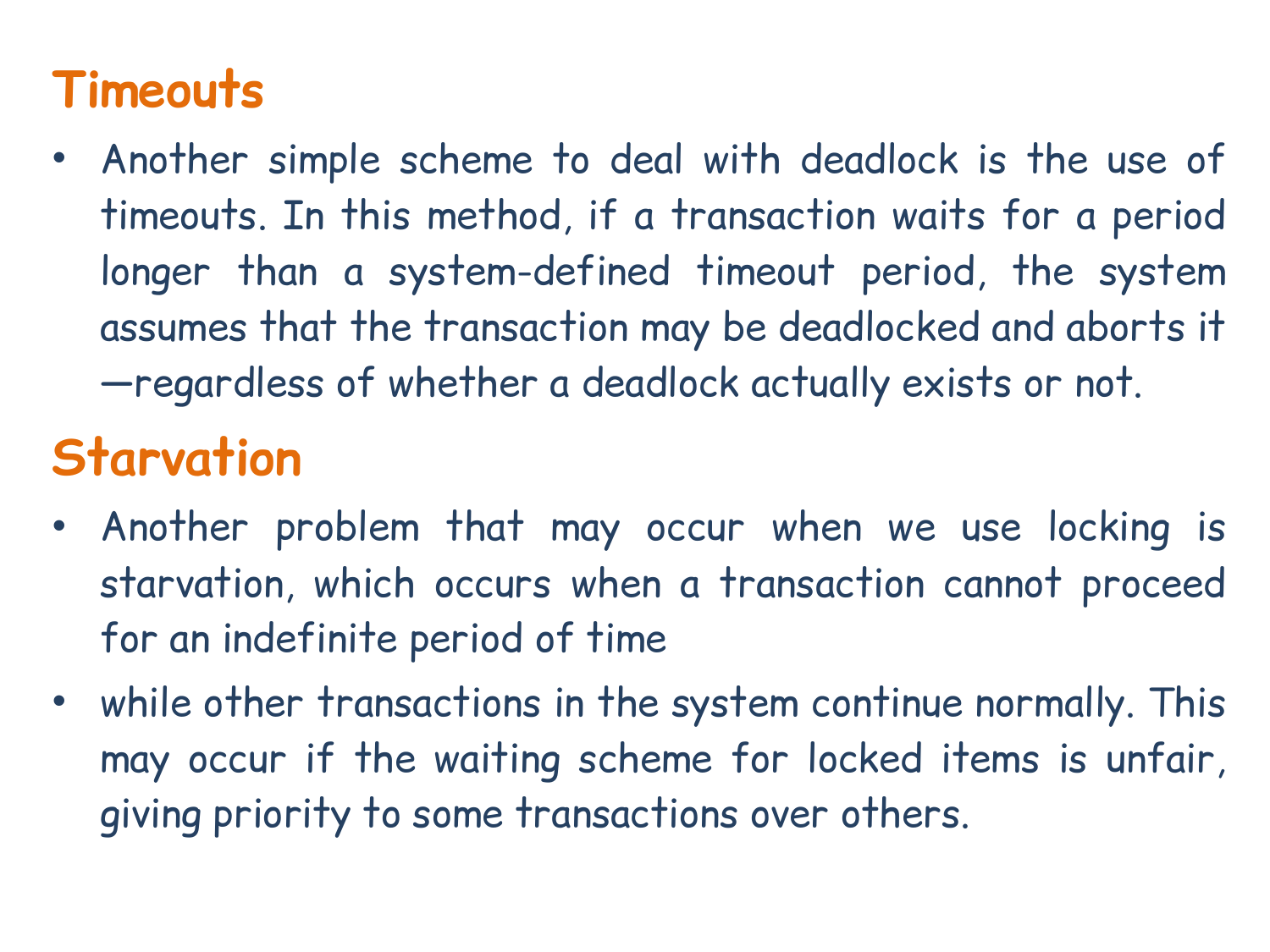

Timeouts
Another simple scheme to deal with deadlock is the use of timeouts. In this method, if a transaction waits for a period longer than a system-defined timeout period, the system assumes that the transaction may be deadlocked and aborts it—regardless of whether a deadlock actually exists or not.
Starvation
Another problem that may occur when we use locking is starvation, which occurs when a transaction cannot proceed for an indefinite period of time
while other transactions in the system continue normally. This may occur if the waiting scheme for locked items is unfair, giving priority to some transactions over others.